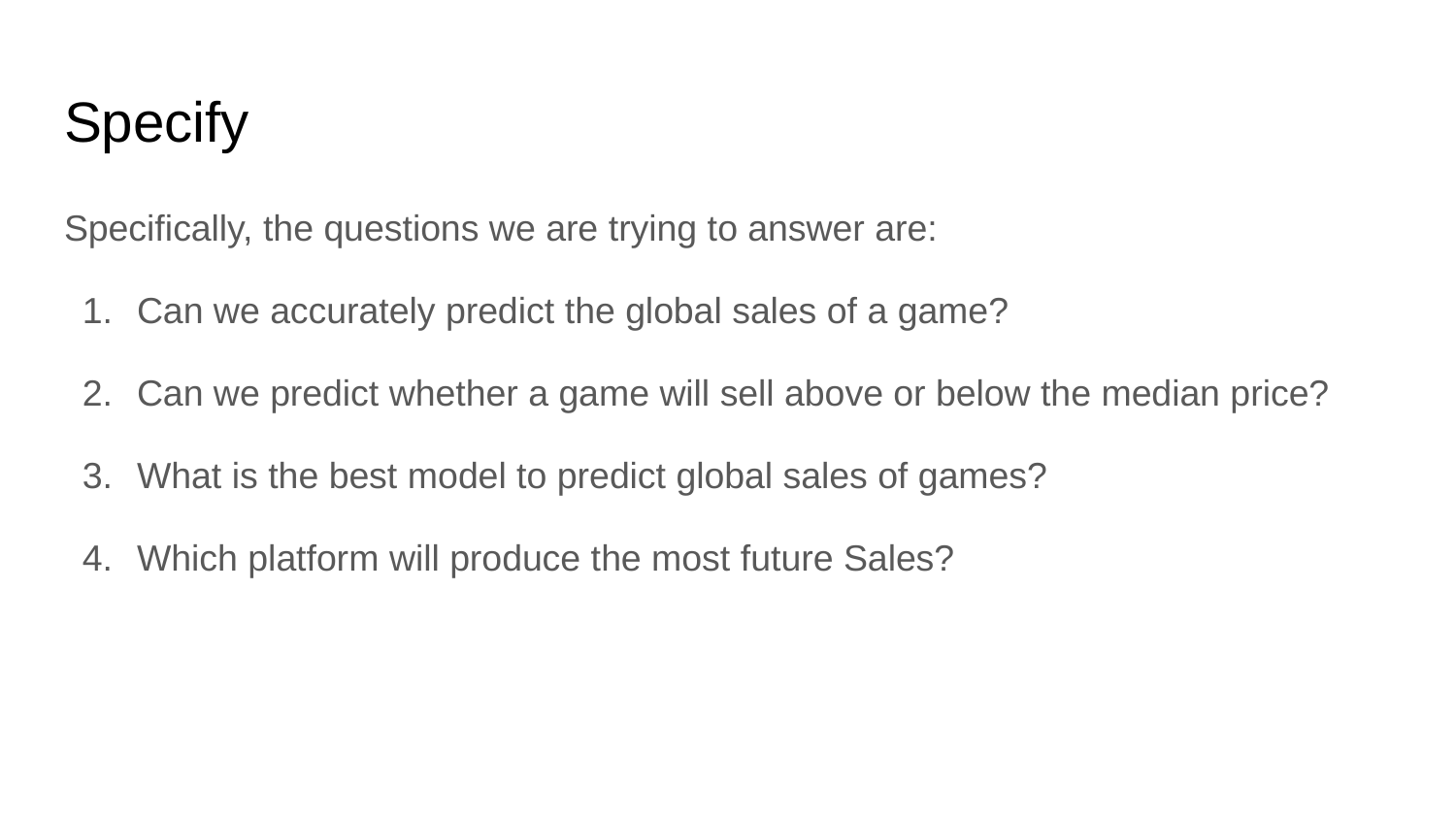

# Specify
Specifically, the questions we are trying to answer are:
Can we accurately predict the global sales of a game?
Can we predict whether a game will sell above or below the median price?
What is the best model to predict global sales of games?
Which platform will produce the most future Sales?